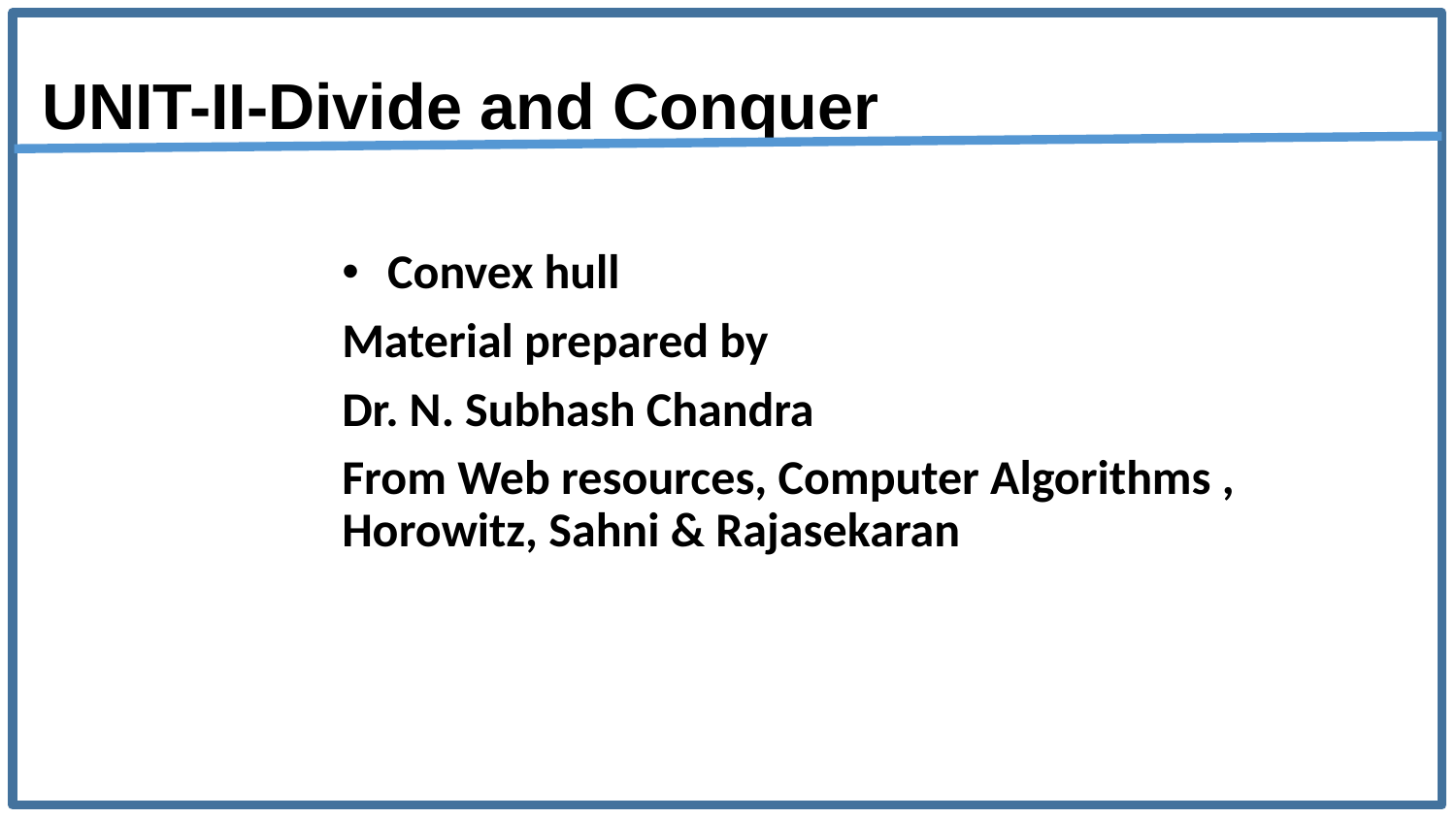

# UNIT-II-Divide and Conquer
Convex hull
Material prepared by
Dr. N. Subhash Chandra
From Web resources, Computer Algorithms , Horowitz, Sahni & Rajasekaran